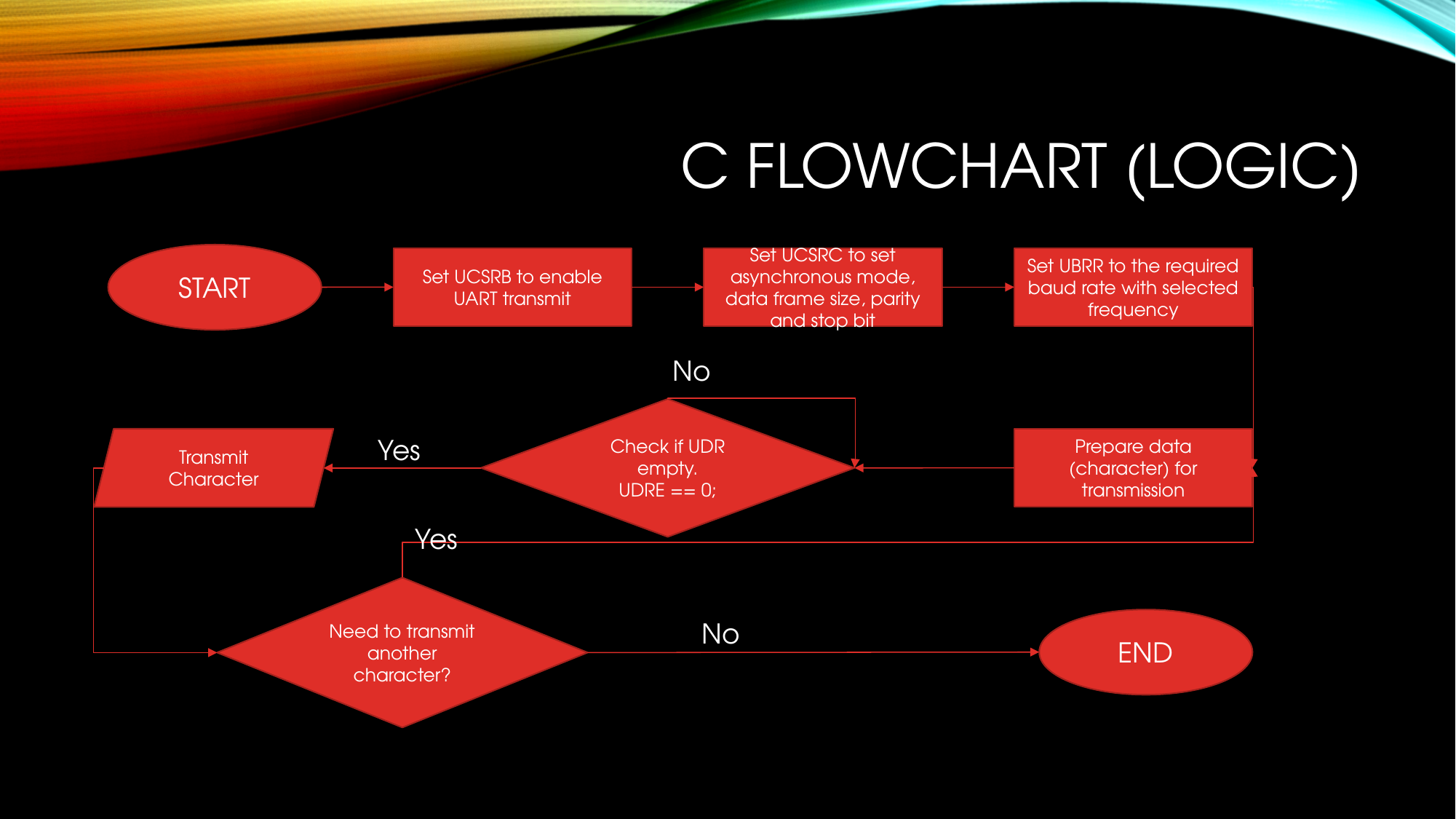

# C Flowchart (LOGIC)
START
Set UCSRB to enable UART transmit
Set UCSRC to set asynchronous mode, data frame size, parity and stop bit
Set UBRR to the required baud rate with selected frequency
No
Check if UDR empty.
UDRE == 0;
Yes
Transmit Character
Prepare data (character) for transmission
Yes
Need to transmit another character?
END
No